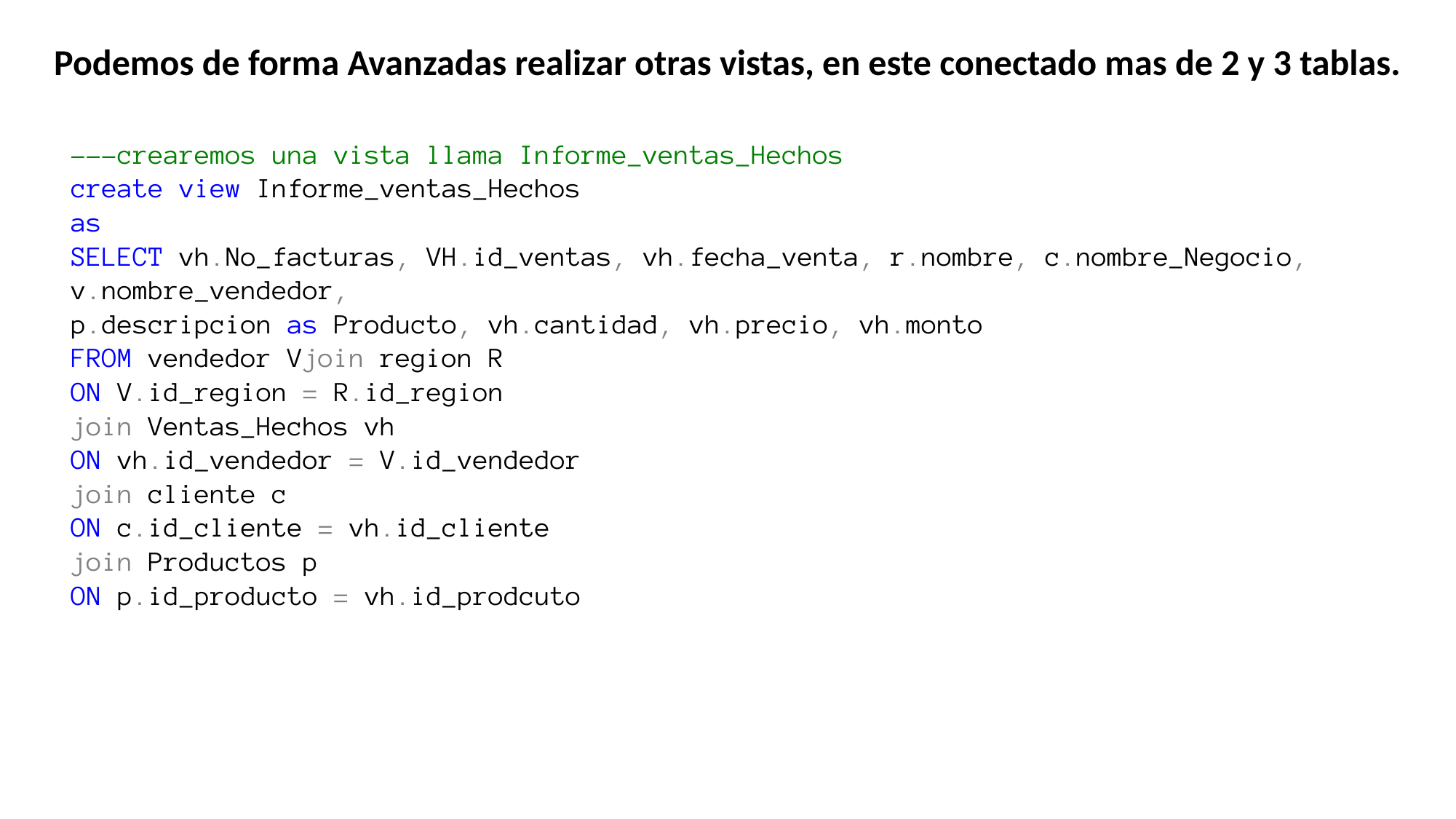

Podemos de forma Avanzadas realizar otras vistas, en este conectado mas de 2 y 3 tablas.
---crearemos una vista llama Informe_ventas_Hechos
create view Informe_ventas_Hechos
as
SELECT vh.No_facturas, VH.id_ventas, vh.fecha_venta, r.nombre, c.nombre_Negocio, v.nombre_vendedor,
p.descripcion as Producto, vh.cantidad, vh.precio, vh.monto
FROM vendedor Vjoin region R
ON V.id_region = R.id_region
join Ventas_Hechos vh
ON vh.id_vendedor = V.id_vendedor
join cliente c
ON c.id_cliente = vh.id_cliente
join Productos p
ON p.id_producto = vh.id_prodcuto